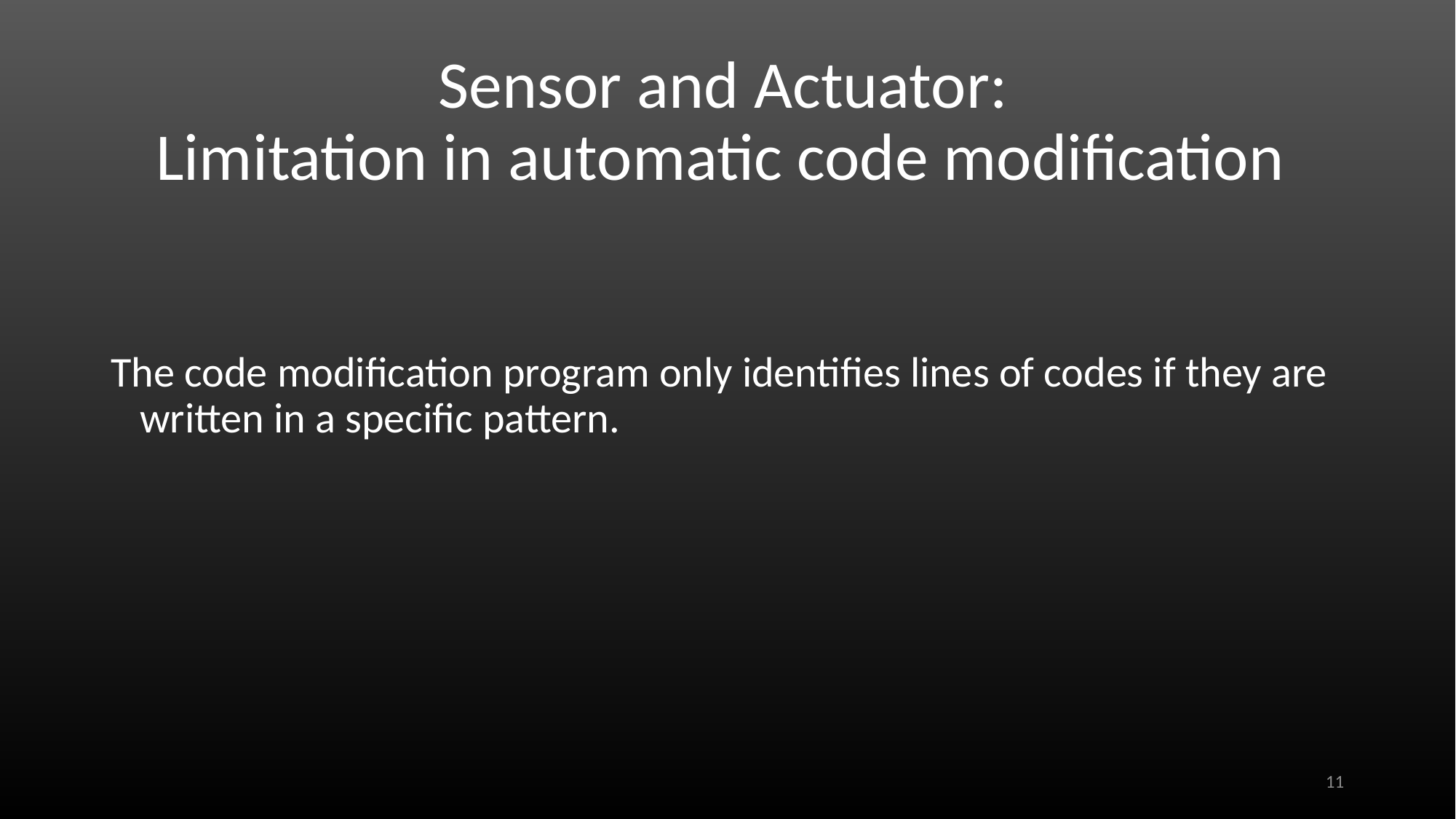

# Sensor and Actuator: Limitation in automatic code modification

The code modification program only identifies lines of codes if they are     written in a specific pattern.
11